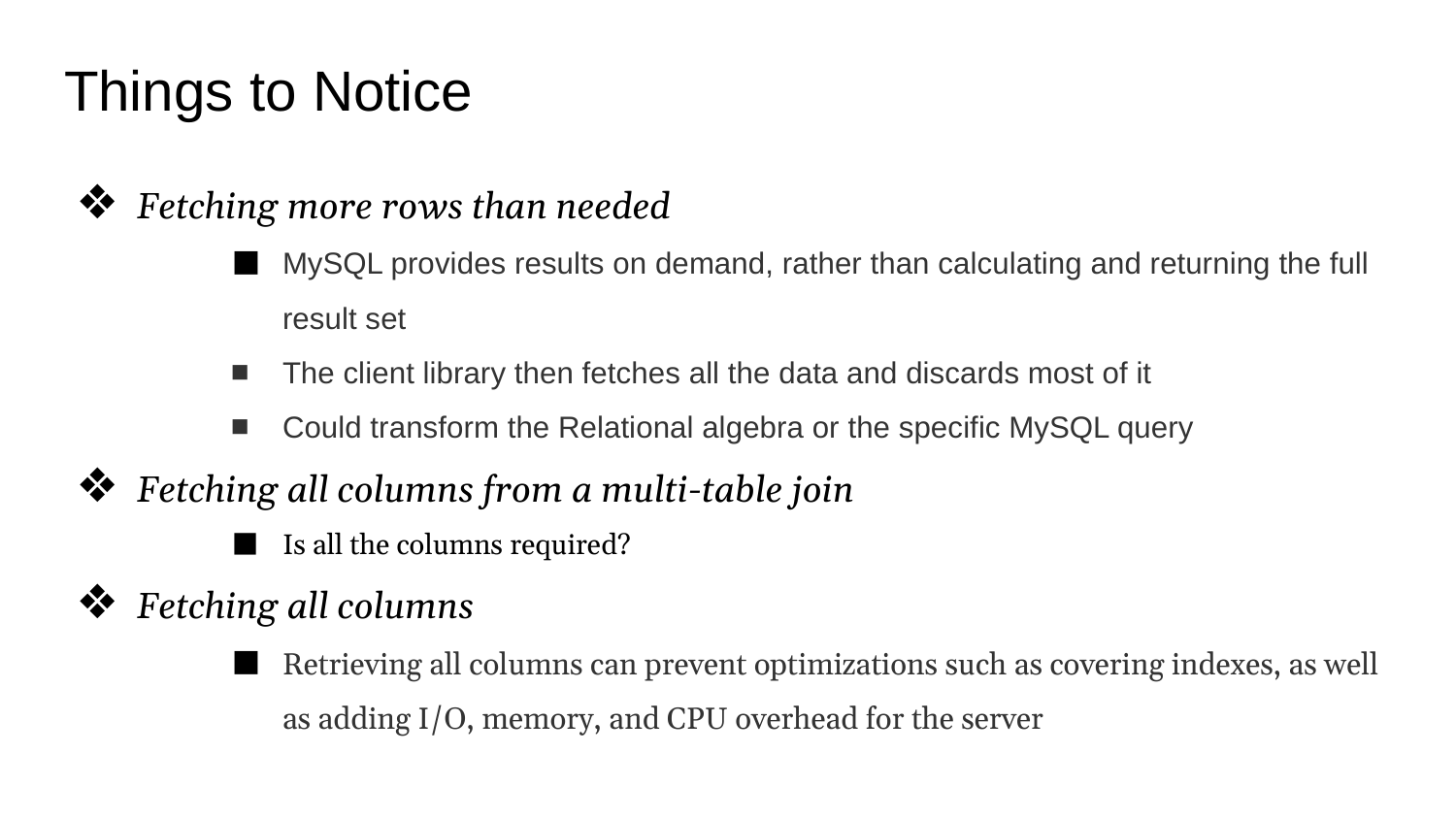

# Things to Notice
Fetching more rows than needed
MySQL provides results on demand, rather than calculating and returning the full result set
The client library then fetches all the data and discards most of it
Could transform the Relational algebra or the specific MySQL query
Fetching all columns from a multi-table join
Is all the columns required?
Fetching all columns
Retrieving all columns can prevent optimizations such as covering indexes, as well as adding I/O, memory, and CPU overhead for the server